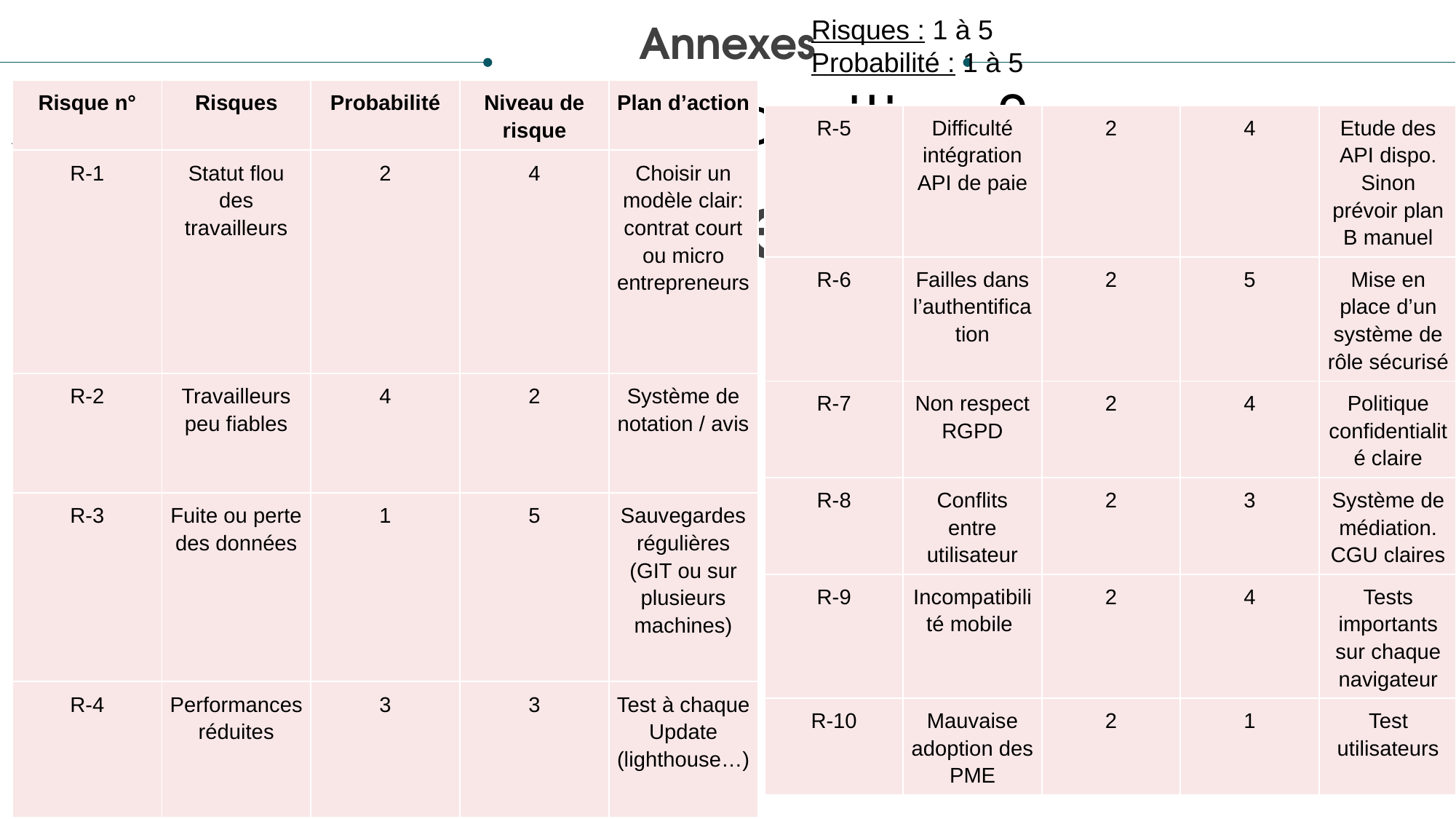

Risques : 1 à 5
Probabilité : 1 à 5

Annexes
Analyse du projet : diapositive 3
| Risque n° | Risques | Probabilité | Niveau de risque | Plan d’action |
| --- | --- | --- | --- | --- |
| R-1 | Statut flou des travailleurs | 2 | 4 | Choisir un modèle clair: contrat court ou micro entrepreneurs |
| R-2 | Travailleurs peu fiables | 4 | 2 | Système de notation / avis |
| R-3 | Fuite ou perte des données | 1 | 5 | Sauvegardes régulières (GIT ou sur plusieurs machines) |
| R-4 | Performances réduites | 3 | 3 | Test à chaque Update (lighthouse…) |
| R-5 | Difficulté intégration API de paie | 2 | 4 | Etude des API dispo. Sinon prévoir plan B manuel |
| --- | --- | --- | --- | --- |
| R-6 | Failles dans l’authentification | 2 | 5 | Mise en place d’un système de rôle sécurisé |
| R-7 | Non respect RGPD | 2 | 4 | Politique confidentialité claire |
| R-8 | Conflits entre utilisateur | 2 | 3 | Système de médiation. CGU claires |
| R-9 | Incompatibilité mobile | 2 | 4 | Tests importants sur chaque navigateur |
| R-10 | Mauvaise adoption des PME | 2 | 1 | Test utilisateurs |
Matrice de risques

23